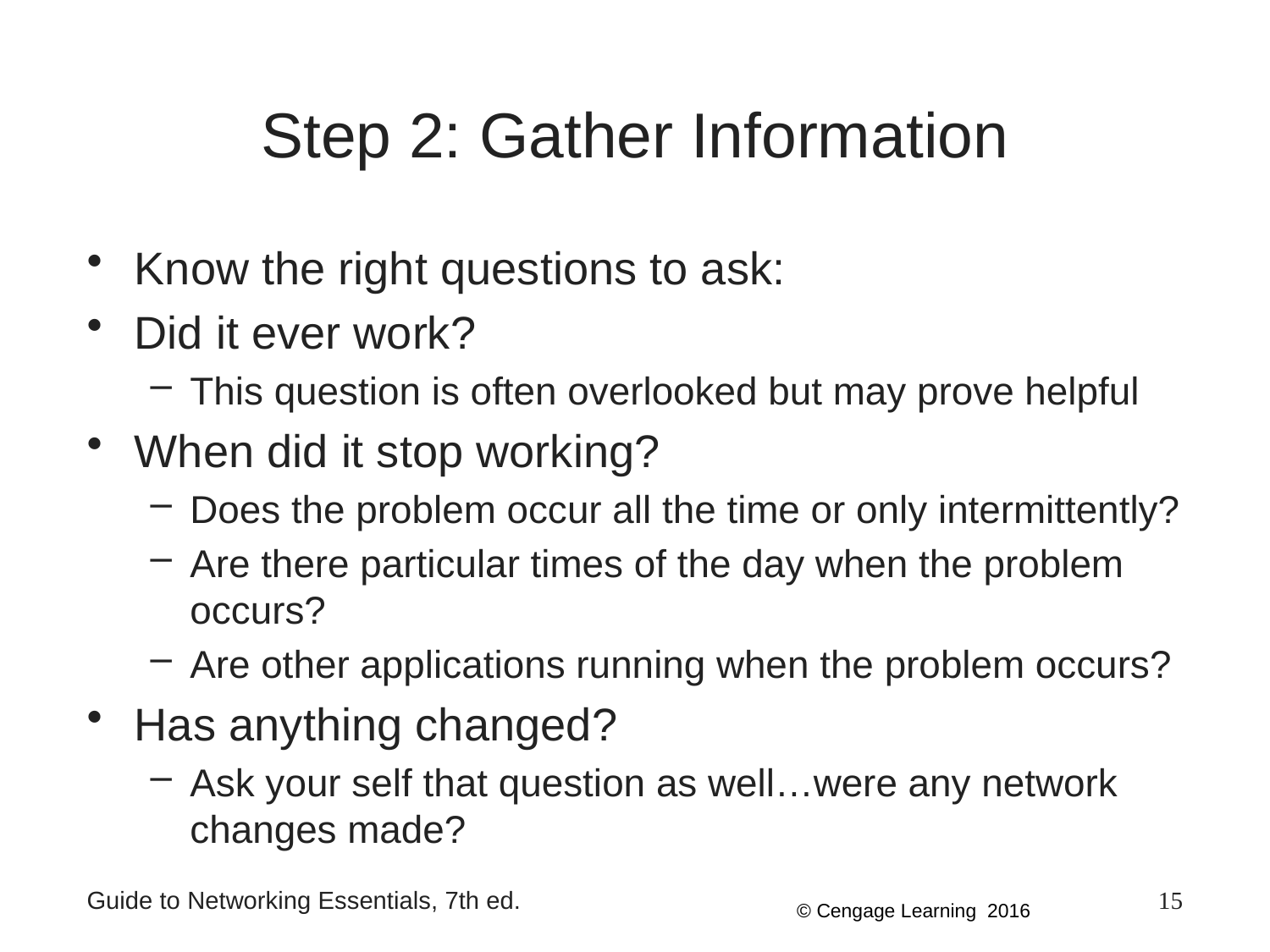

Step 2: Gather Information
Know the right questions to ask:
Did it ever work?
This question is often overlooked but may prove helpful
When did it stop working?
Does the problem occur all the time or only intermittently?
Are there particular times of the day when the problem occurs?
Are other applications running when the problem occurs?
Has anything changed?
Ask your self that question as well…were any network changes made?
Guide to Networking Essentials, 7th ed.
15